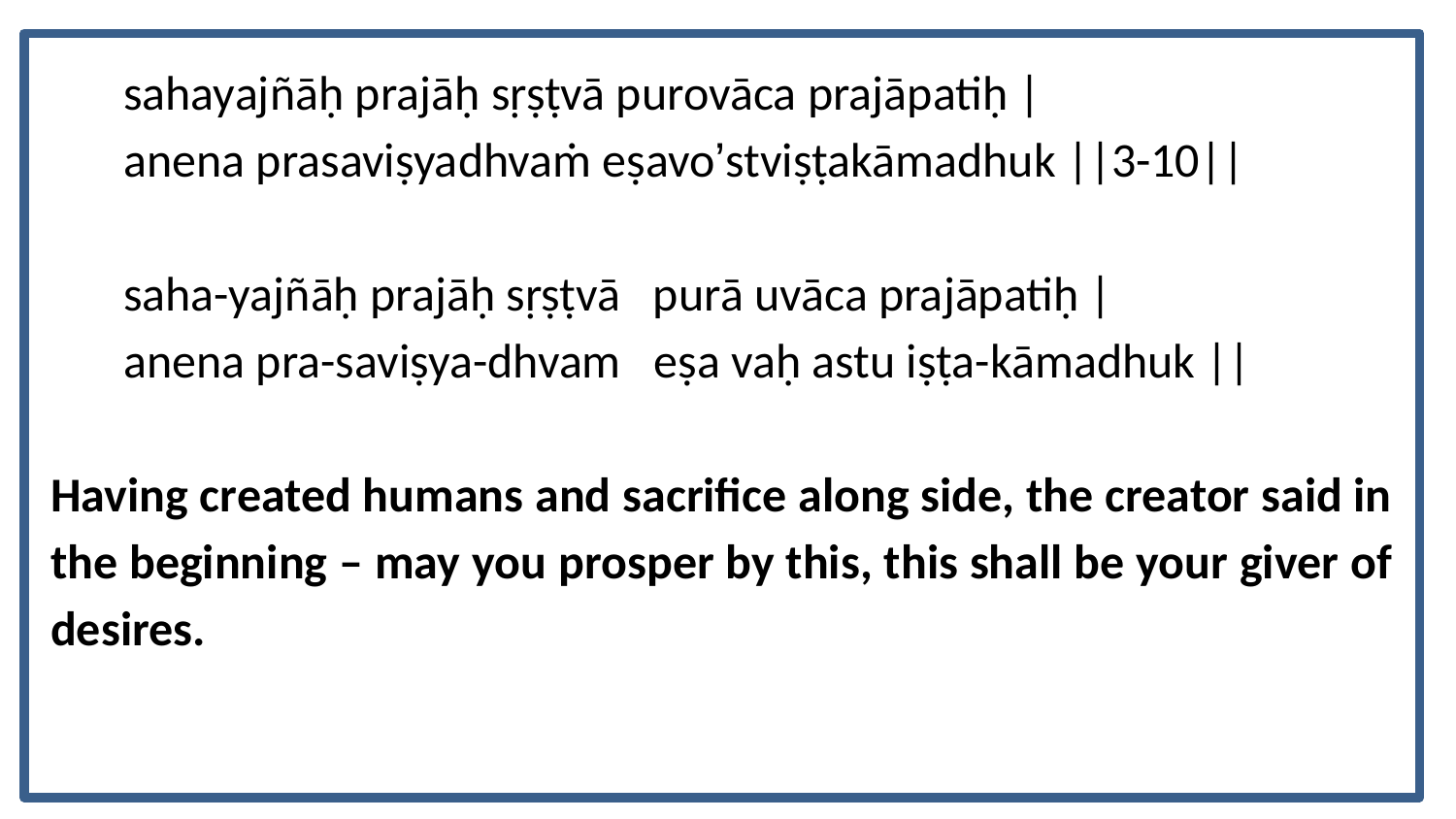

sahayajñāḥ prajāḥ sṛṣṭvā purovāca prajāpatiḥ |
anena prasaviṣyadhvaṁ eṣavo’stviṣṭakāmadhuk ||3-10||

saha-yajñāḥ prajāḥ sṛṣṭvā   purā uvāca prajāpatiḥ |
anena pra-saviṣya-dhvam   eṣa vaḥ astu iṣṭa-kāmadhuk ||

Having created humans and sacrifice along side, the creator said in the beginning – may you prosper by this, this shall be your giver of desires.